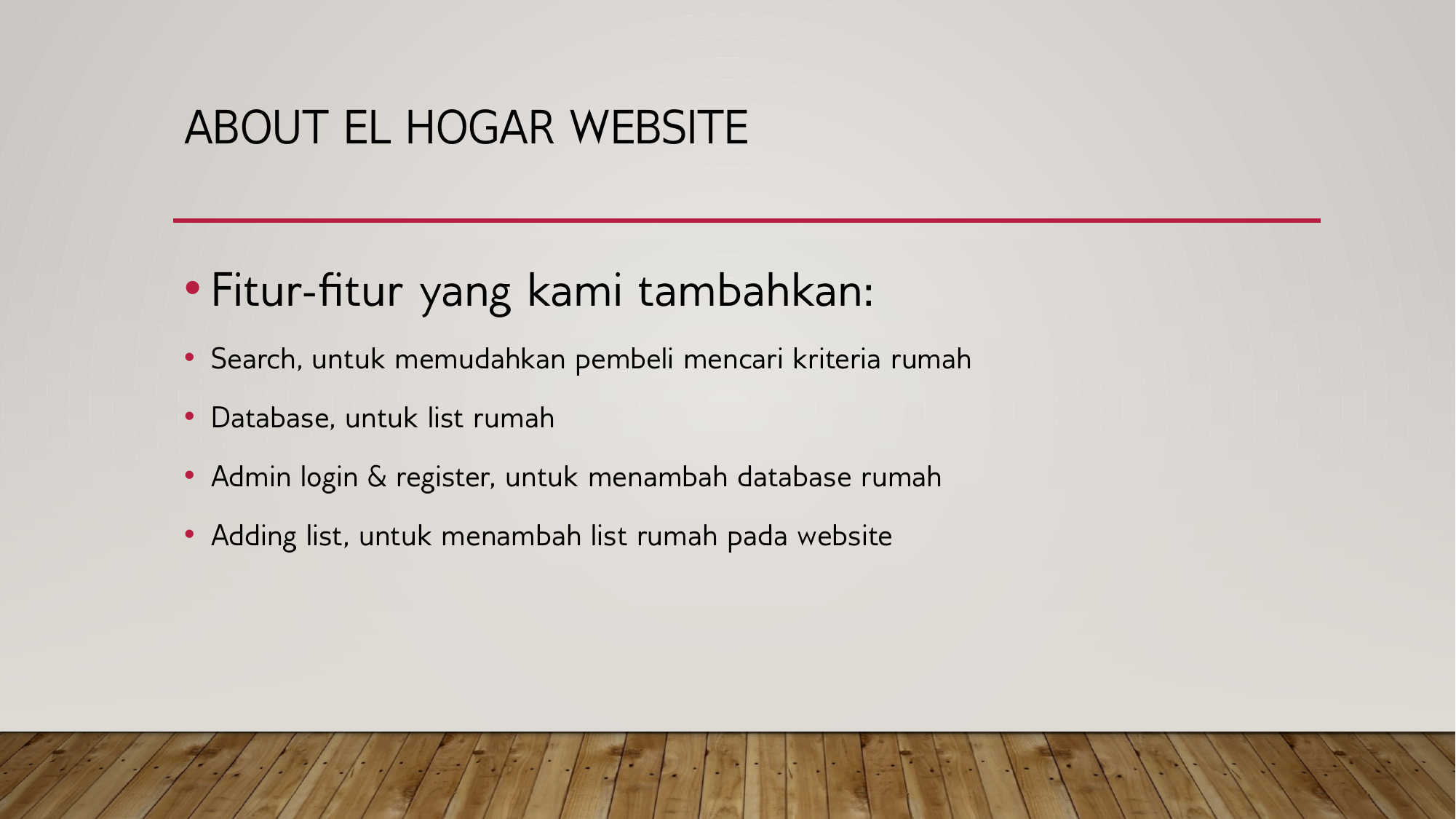

# ABOUT EL HOGAR wEBSITE
Fitur-fitur yang kami tambahkan:
Search, untuk memudahkan pembeli mencari kriteria rumah
Database, untuk list rumah
Admin login & register, untuk menambah database rumah
Adding list, untuk menambah list rumah pada website